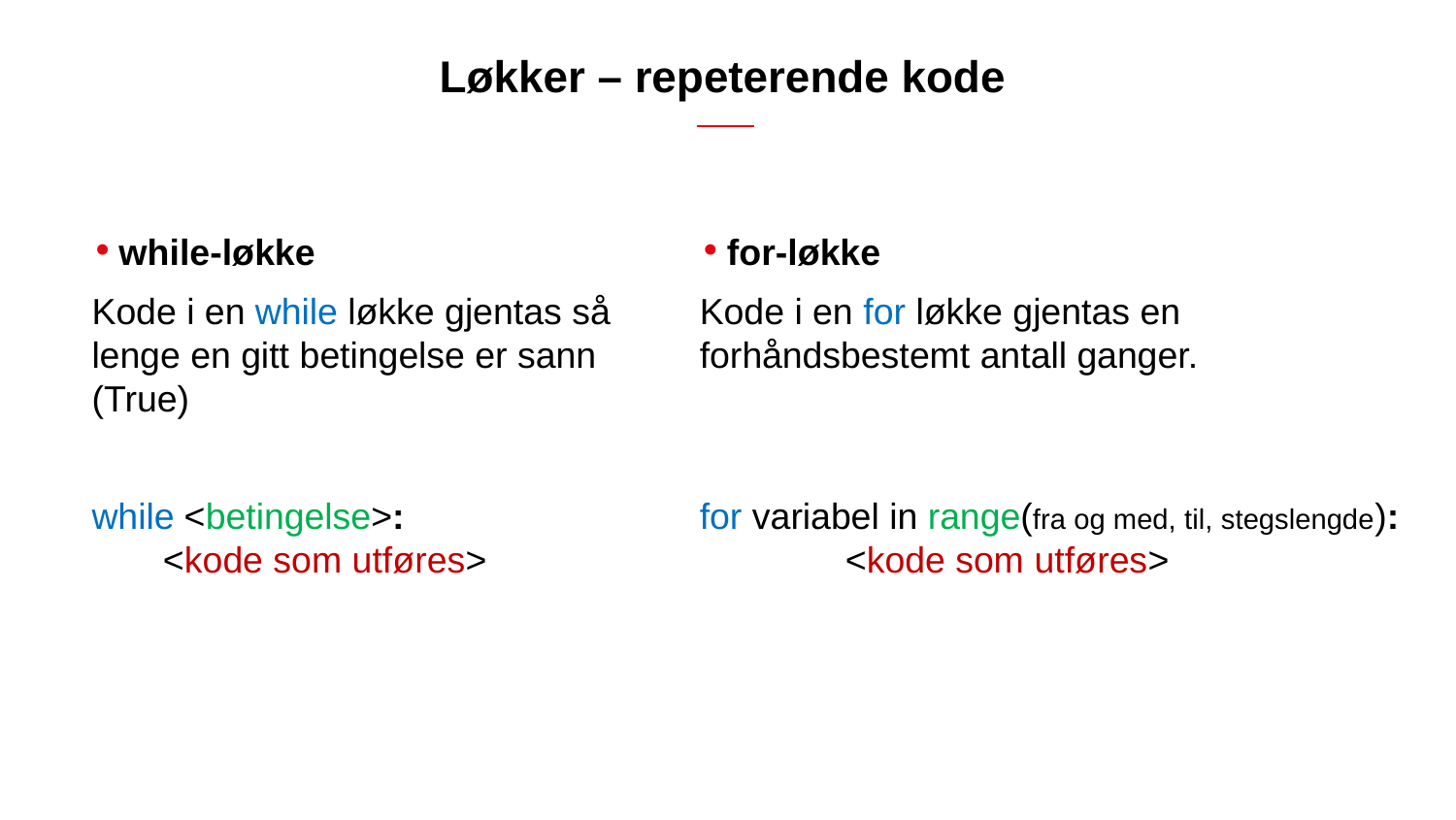

# Løkker – repeterende kode
for-løkke
Kode i en for løkke gjentas en forhåndsbestemt antall ganger.

for variabel in range(fra og med, til, stegslengde):
 	<kode som utføres>
while-løkke
Kode i en while løkke gjentas så lenge en gitt betingelse er sann (True)

while <betingelse>:
       <kode som utføres>